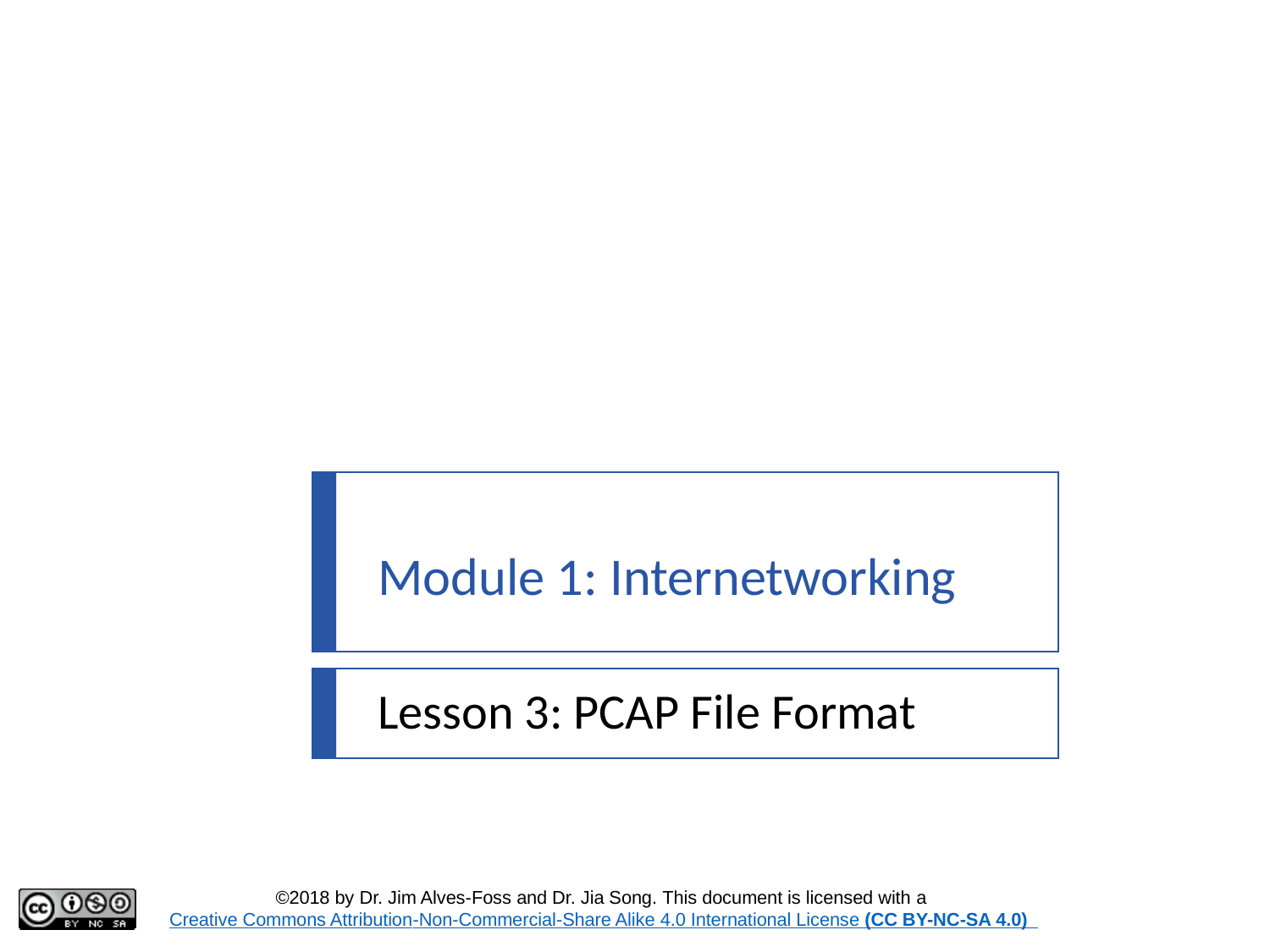

# Module 1: Internetworking
Lesson 3: PCAP File Format